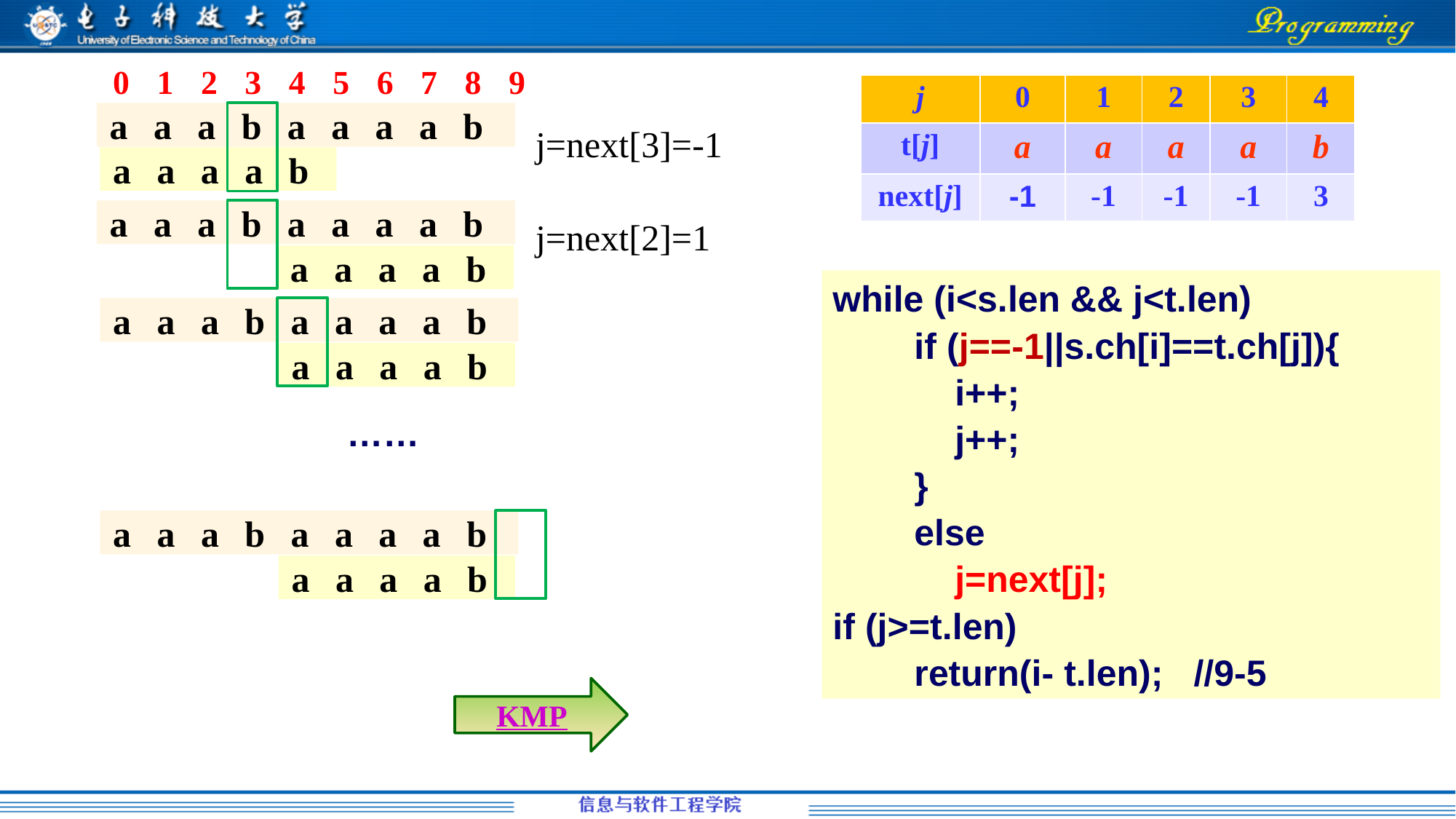

0123456789
aaabaaaab

j=next[3]=-1
aaaab
| j | 0 | 1 | 2 | 3 | 4 |
| --- | --- | --- | --- | --- | --- |
| t[j] | a | a | a | a | b |
| next[j] | -1 | -1 | -1 | -1 | 3 |
aaabaaaab

j=next[2]=1
aaaab
while (i<s.len && j<t.len)
        if (j==-1||s.ch[i]==t.ch[j]){
            i++;
            j++;
        }
        else
            j=next[j];
if (j>=t.len)
        return(i- t.len);   //9-5
aaabaaaab

aaaab
……
aaabaaaab

aaaab
KMP